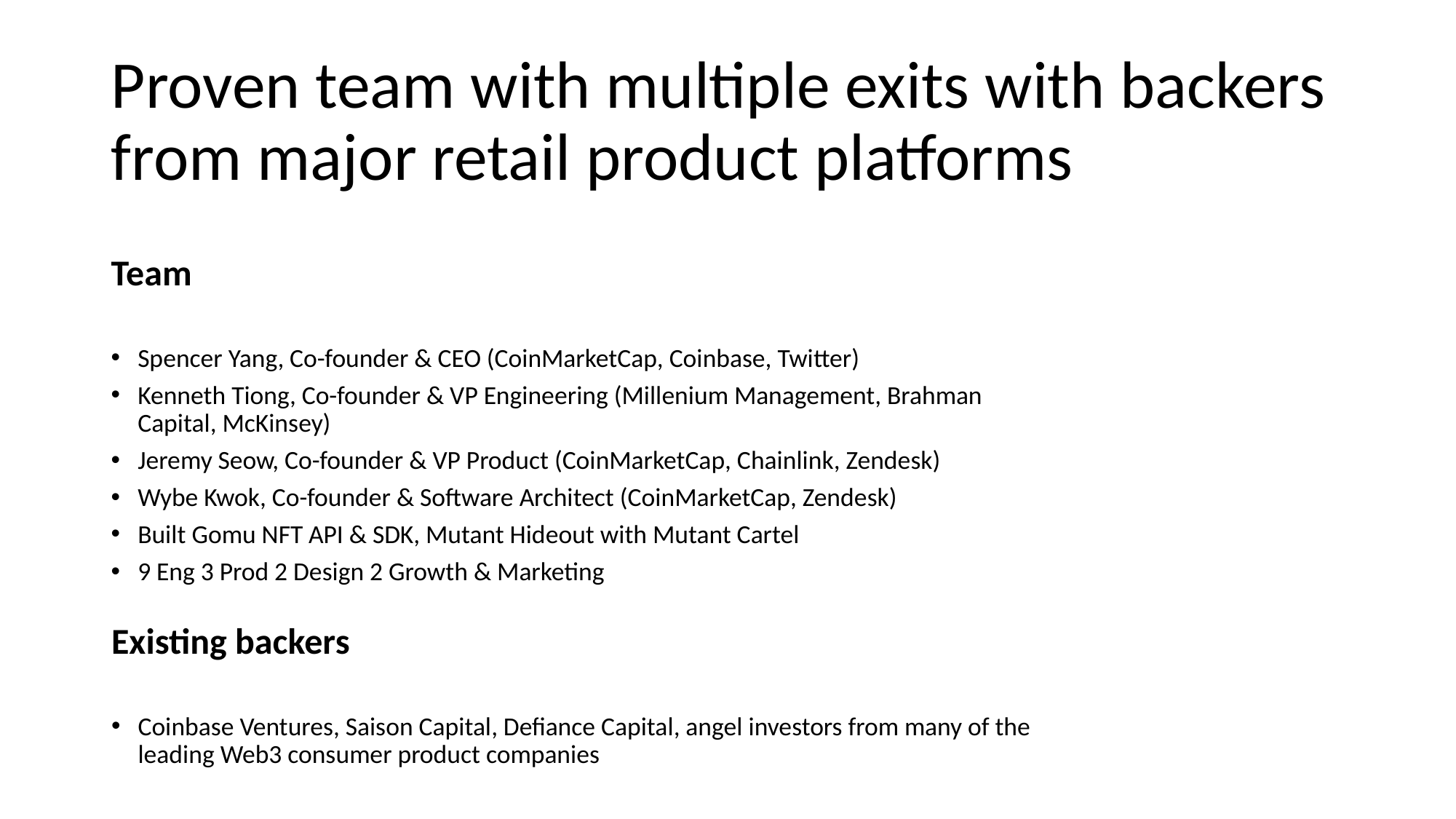

# Proven team with multiple exits with backers from major retail product platforms
Team

Spencer Yang, Co-founder & CEO (CoinMarketCap, Coinbase, Twitter)
Kenneth Tiong, Co-founder & VP Engineering (Millenium Management, Brahman Capital, McKinsey)
Jeremy Seow, Co-founder & VP Product (CoinMarketCap, Chainlink, Zendesk)
Wybe Kwok, Co-founder & Software Architect (CoinMarketCap, Zendesk)
Built Gomu NFT API & SDK, Mutant Hideout with Mutant Cartel
9 Eng 3 Prod 2 Design 2 Growth & Marketing

Existing backers

Coinbase Ventures, Saison Capital, Defiance Capital, angel investors from many of the leading Web3 consumer product companies